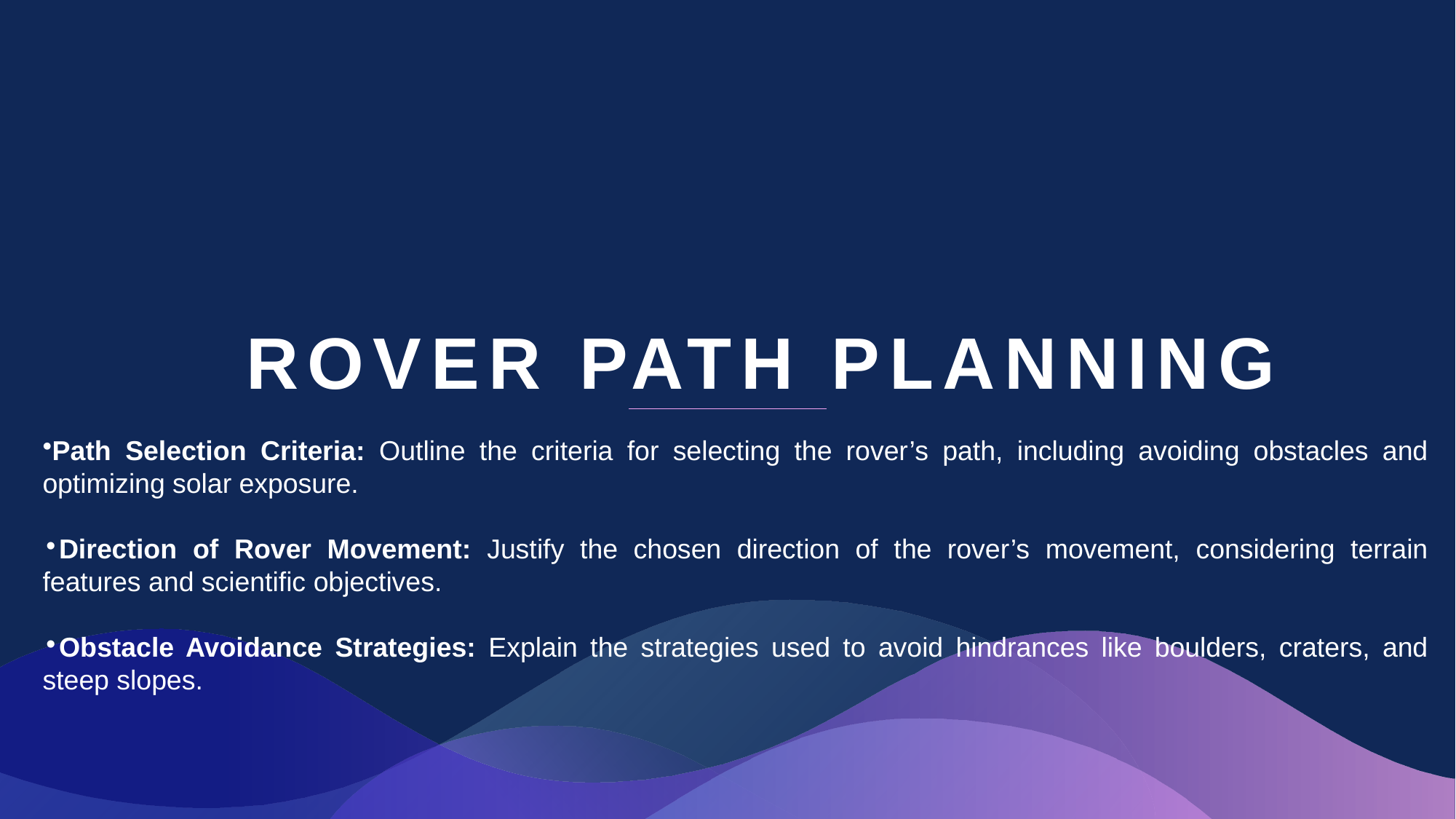

# Rover Path Planning
Path Selection Criteria: Outline the criteria for selecting the rover’s path, including avoiding obstacles and optimizing solar exposure.

Direction of Rover Movement: Justify the chosen direction of the rover’s movement, considering terrain features and scientific objectives.

Obstacle Avoidance Strategies: Explain the strategies used to avoid hindrances like boulders, craters, and steep slopes.